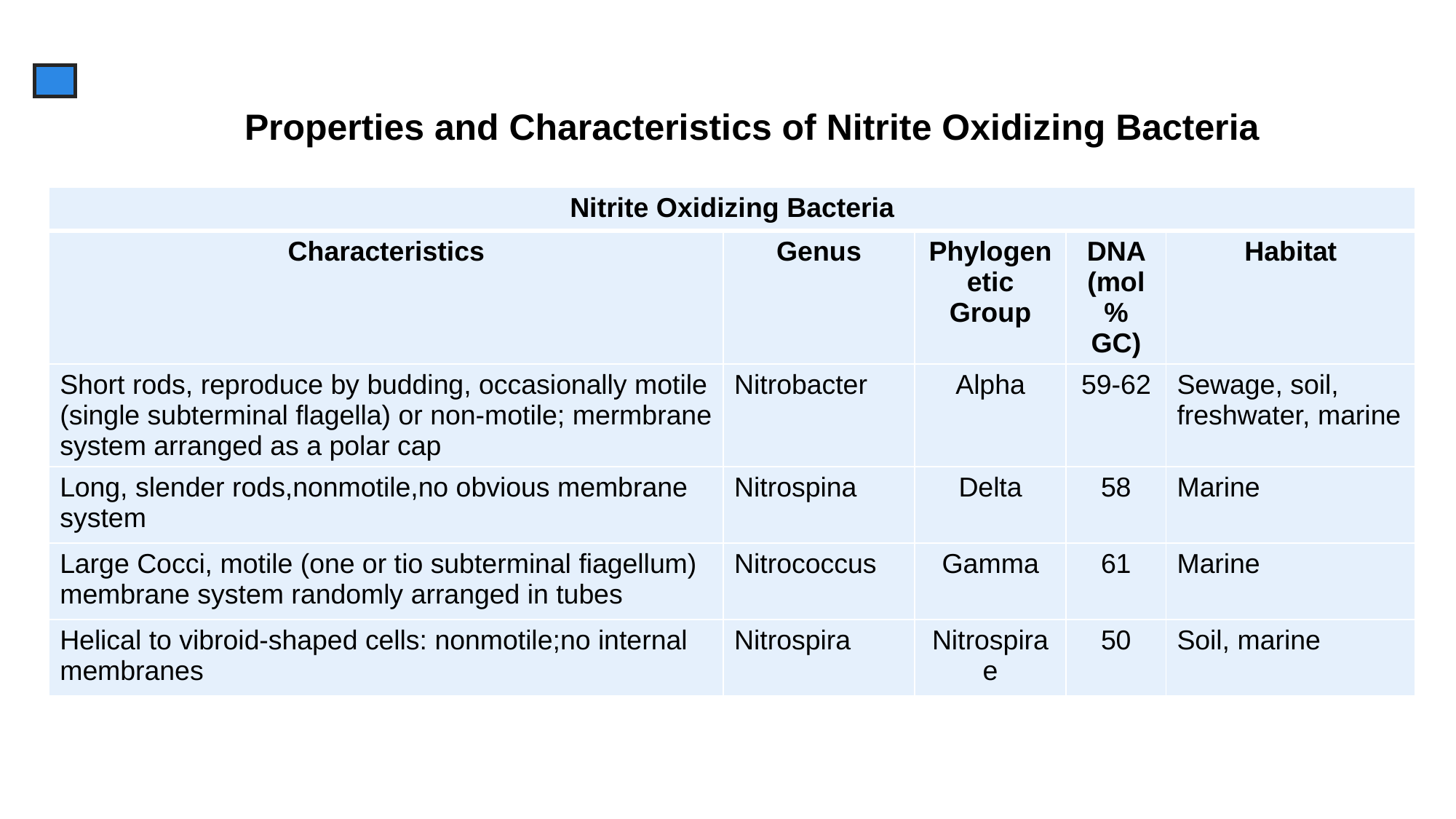

Properties and Characteristics of Nitrite Oxidizing Bacteria
| Nitrite Oxidizing Bacteria |  |  |  |  |
| --- | --- | --- | --- | --- |
| Characteristics | Genus | Phylogenetic Group | DNA (mol% GC) | Habitat |
| Short rods, reproduce by budding, occasionally motile (single subterminal flagella) or non-motile; mermbrane system arranged as a polar cap | Nitrobacter | Alpha | 59-62 | Sewage, soil, freshwater, marine |
| Long, slender rods,nonmotile,no obvious membrane system | Nitrospina | Delta | 58 | Marine |
| Large Cocci, motile (one or tio subterminal fiagellum) membrane system randomly arranged in tubes | Nitrococcus | Gamma | 61 | Marine |
| Helical to vibroid-shaped cells: nonmotile;no internal membranes | Nitrospira | Nitrospirae | 50 | Soil, marine |